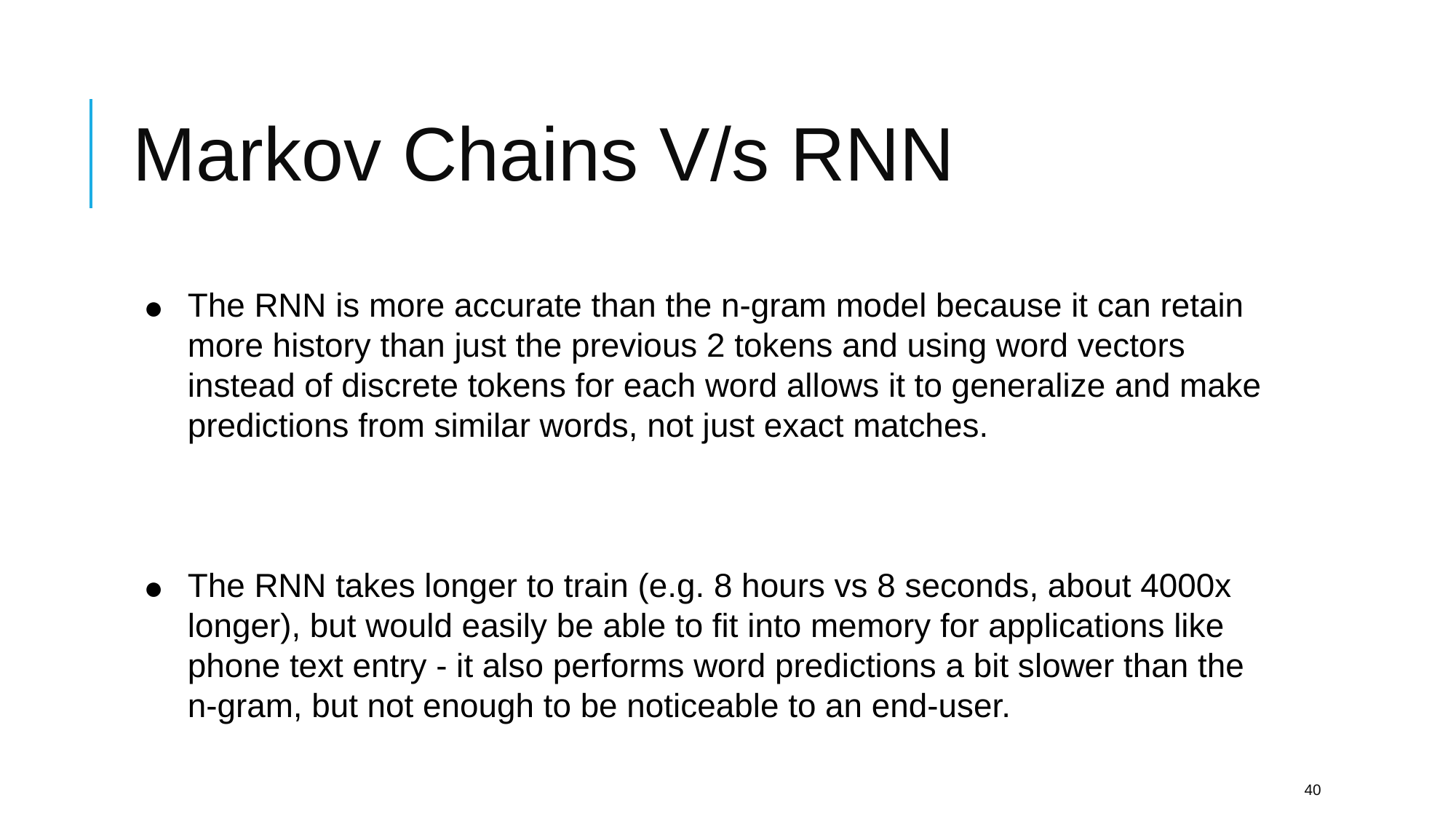

# Markov Chains V/s RNN
The RNN is more accurate than the n-gram model because it can retain more history than just the previous 2 tokens and using word vectors instead of discrete tokens for each word allows it to generalize and make predictions from similar words, not just exact matches.

The RNN takes longer to train (e.g. 8 hours vs 8 seconds, about 4000x longer), but would easily be able to fit into memory for applications like phone text entry - it also performs word predictions a bit slower than the n-gram, but not enough to be noticeable to an end-user.

40